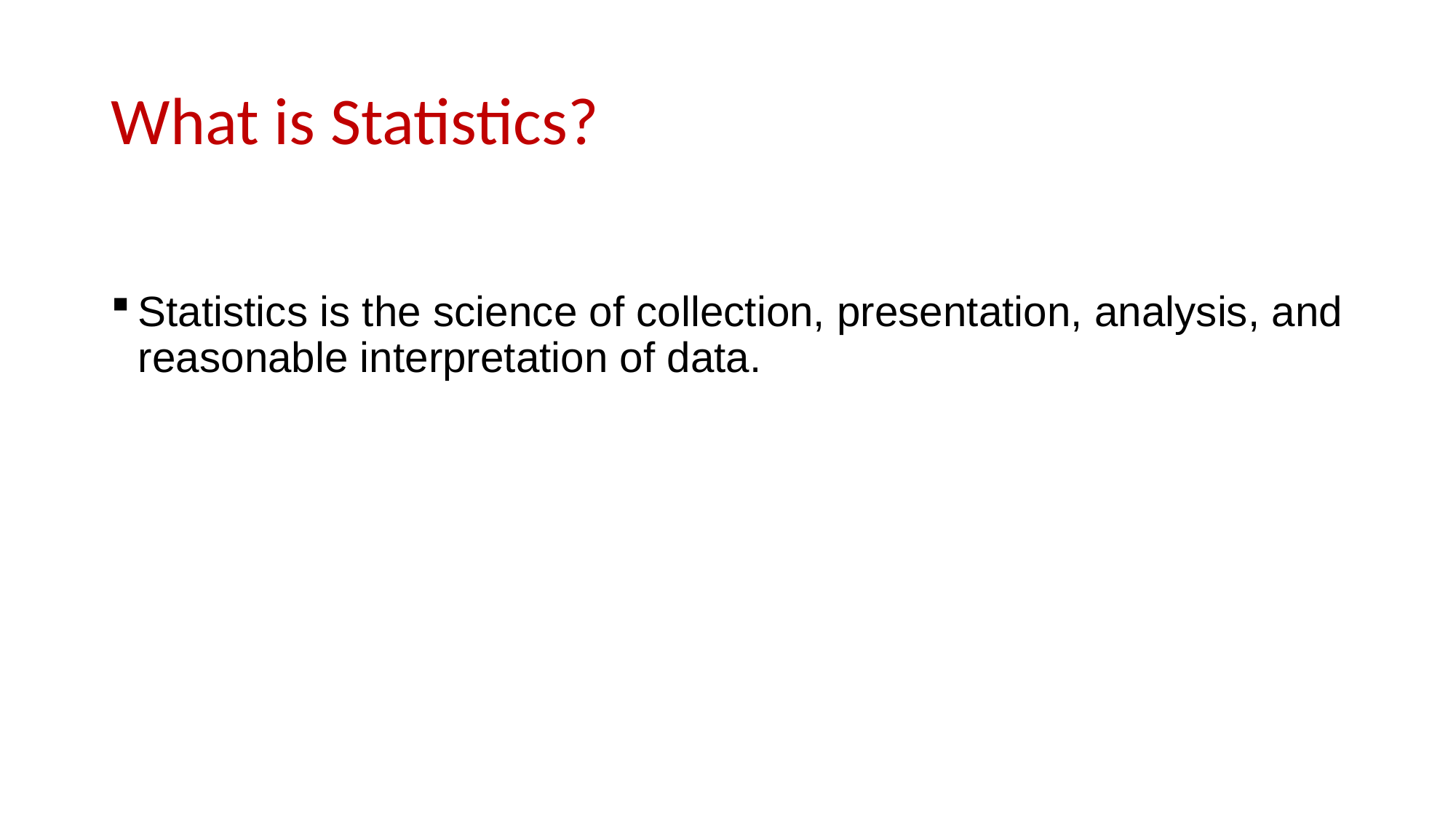

# What is Statistics?

Statistics is the science of collection, presentation, analysis, and reasonable interpretation of data.